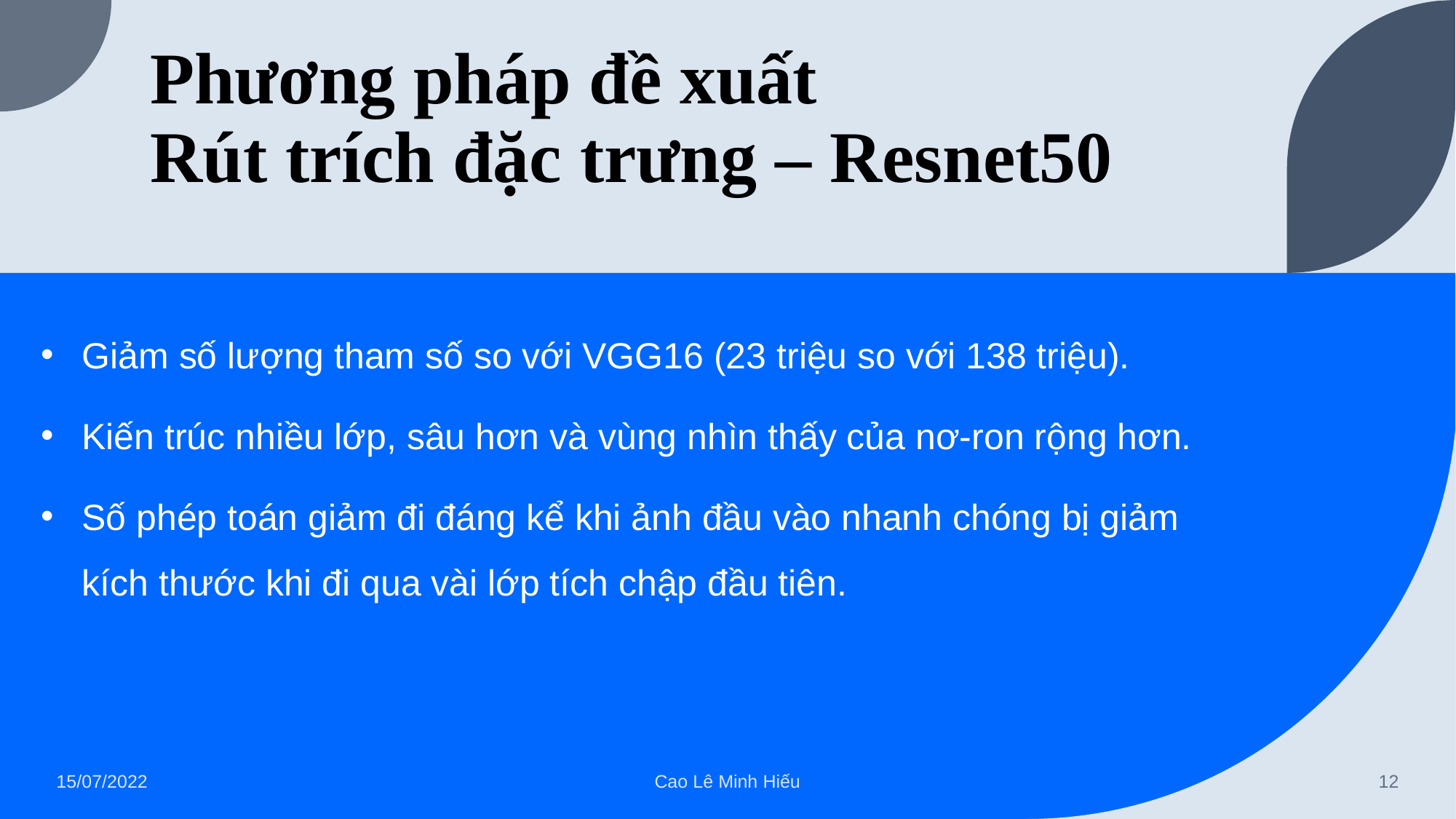

# Phương pháp đề xuất Rút trích đặc trưng – Resnet50
Giảm số lượng tham số so với VGG16 (23 triệu so với 138 triệu).
Kiến trúc nhiều lớp, sâu hơn và vùng nhìn thấy của nơ-ron rộng hơn.
Số phép toán giảm đi đáng kể khi ảnh đầu vào nhanh chóng bị giảm kích thước khi đi qua vài lớp tích chập đầu tiên.
15/07/2022
Cao Lê Minh Hiếu
12